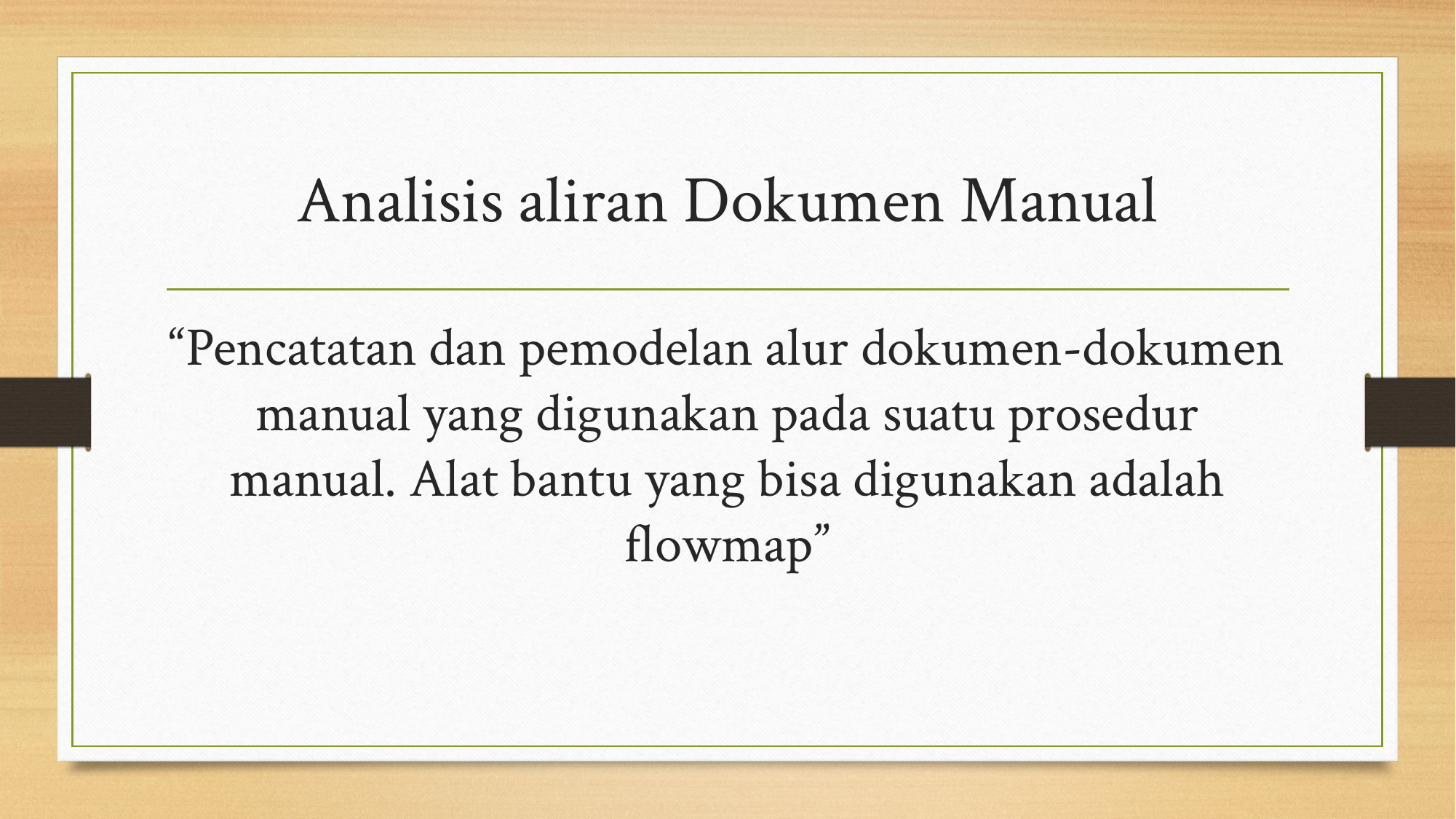

# Analisis aliran Dokumen Manual
“Pencatatan dan pemodelan alur dokumen-dokumen manual yang digunakan pada suatu prosedur manual. Alat bantu yang bisa digunakan adalah flowmap”